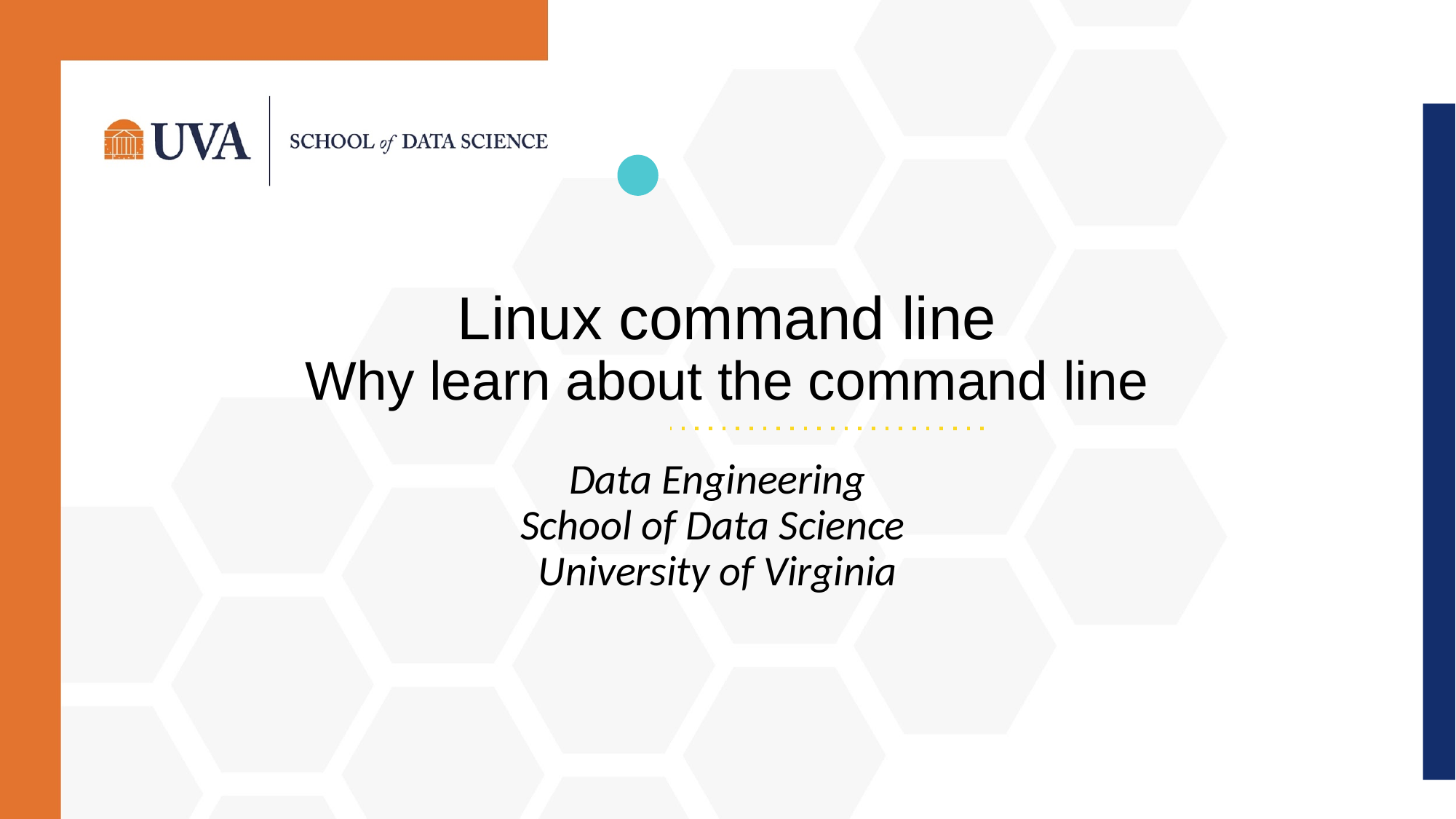

# Linux command line Why learn about the command line

Data Engineering
School of Data Science
University of Virginia